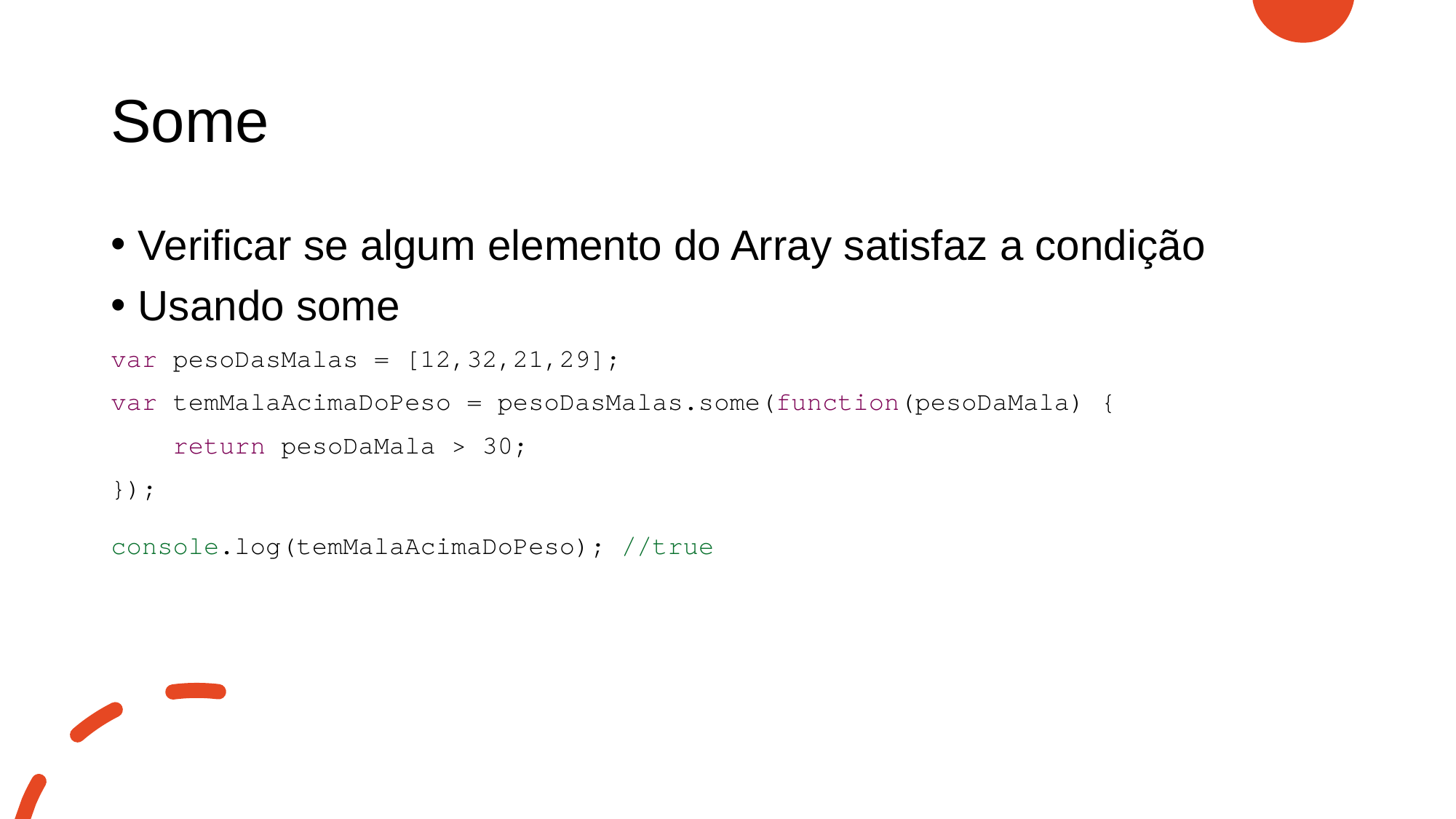

# Some
Verificar se algum elemento do Array satisfaz a condição
Usando some
var pesoDasMalas = [12,32,21,29];
var temMalaAcimaDoPeso = pesoDasMalas.some(function(pesoDaMala) {
    return pesoDaMala > 30;
});
console.log(temMalaAcimaDoPeso); //true